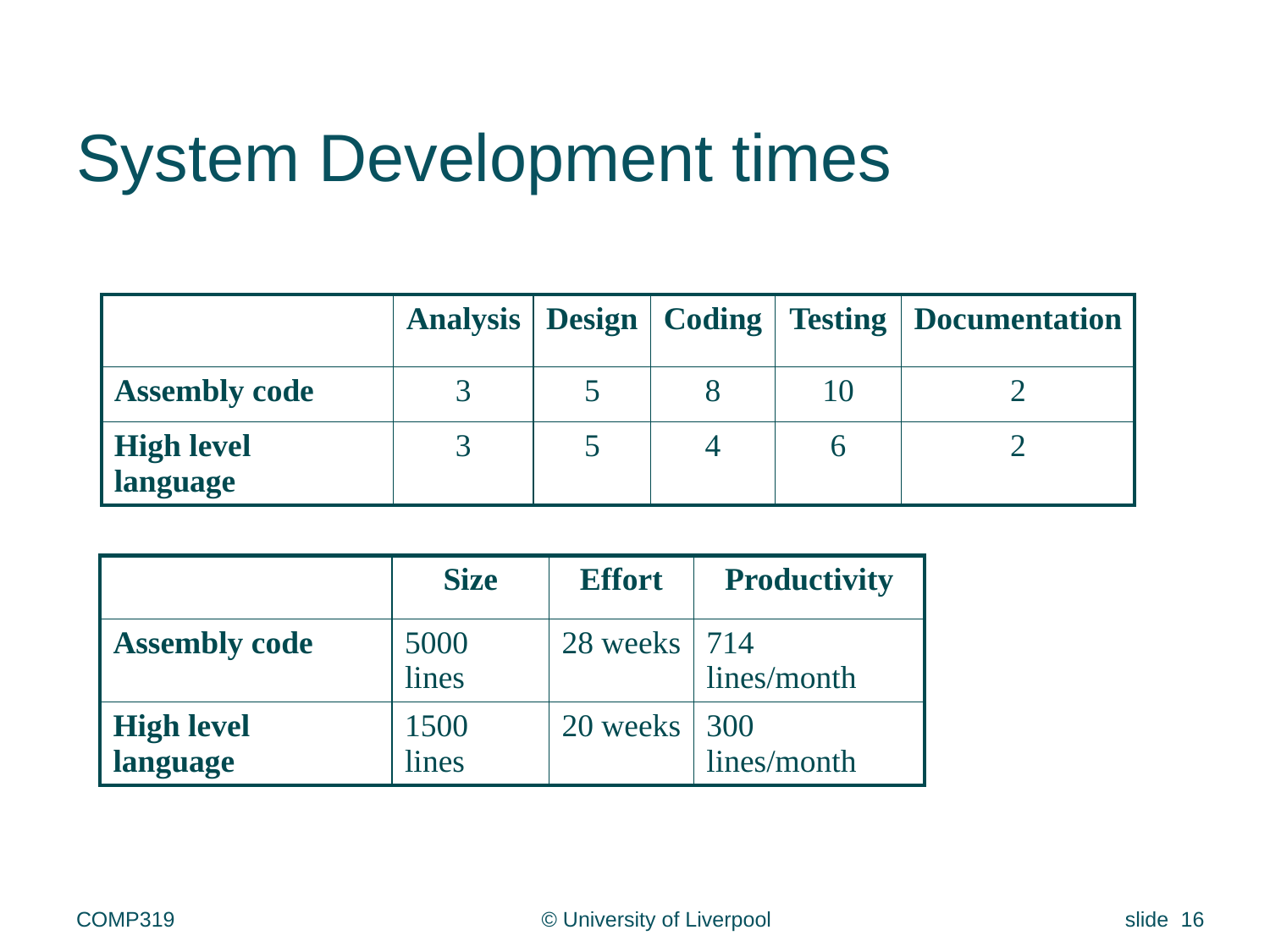

# System Development times
|  | Analysis | Design | Coding | Testing | Documentation |
| --- | --- | --- | --- | --- | --- |
| Assembly code | 3 | 5 | 8 | 10 | 2 |
| High level language | 3 | 5 | 4 | 6 | 2 |
|  | Size | Effort | Productivity |
| --- | --- | --- | --- |
| Assembly code | 5000 lines | 28 weeks | 714 lines/month |
| High level language | 1500 lines | 20 weeks | 300 lines/month |
COMP319
© University of Liverpool
slide  16